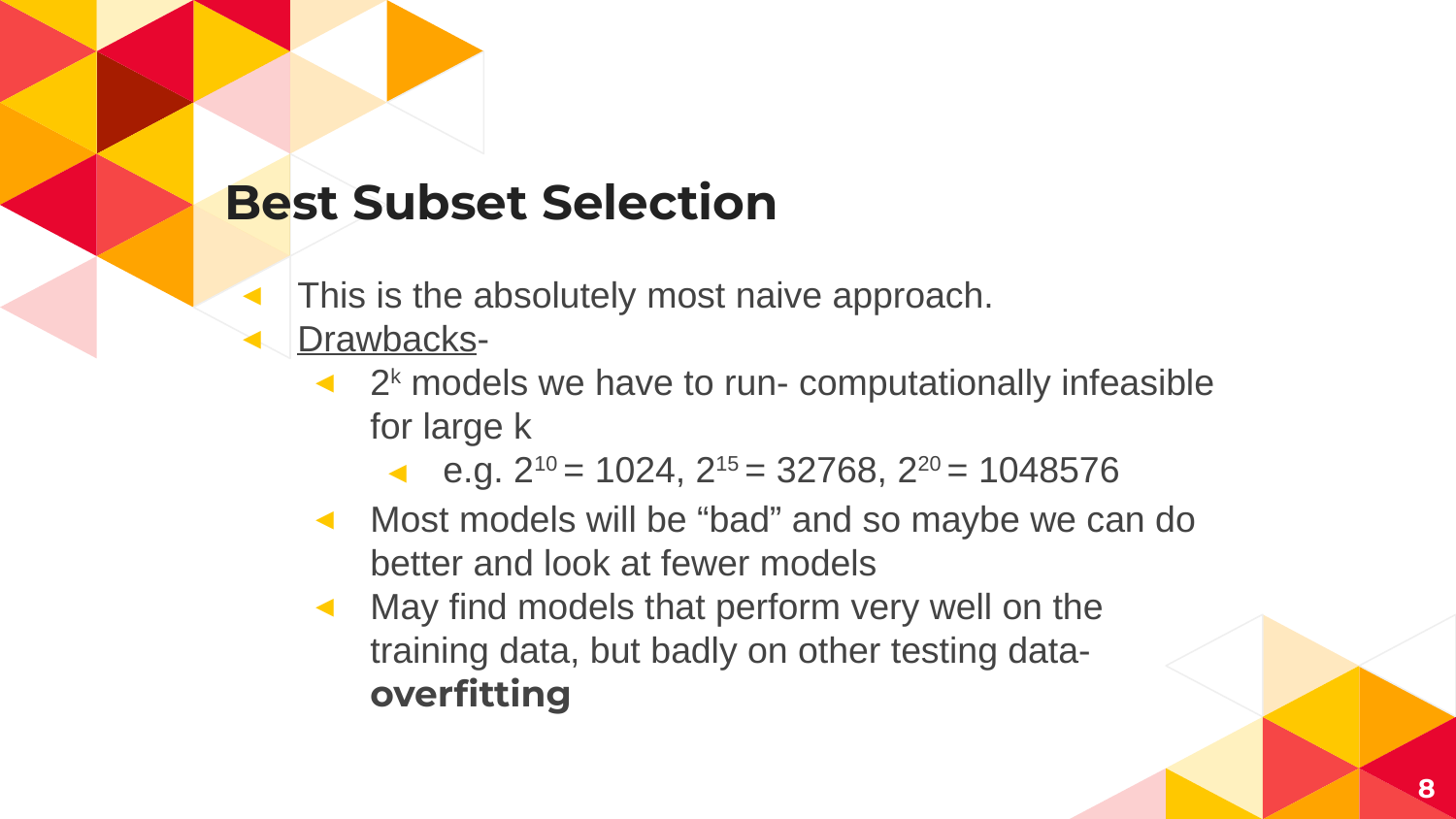

# Best Subset Selection
This is the absolutely most naive approach.
Drawbacks-
2k models we have to run- computationally infeasible for large k
e.g. 210 = 1024, 215 = 32768, 220 = 1048576
Most models will be “bad” and so maybe we can do better and look at fewer models
May find models that perform very well on the training data, but badly on other testing data- overfitting
8